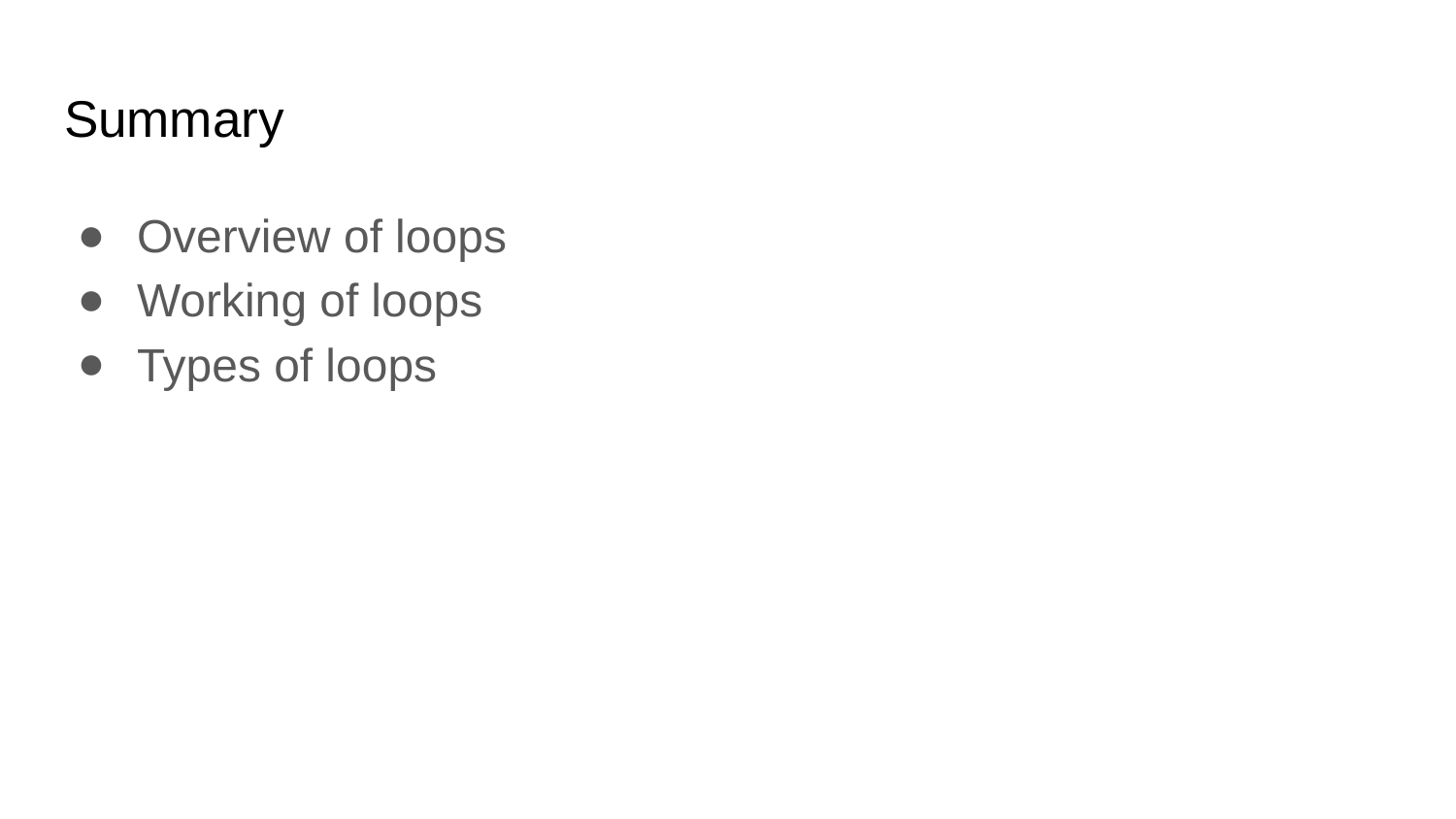

# Summary
Overview of loops
Working of loops
Types of loops